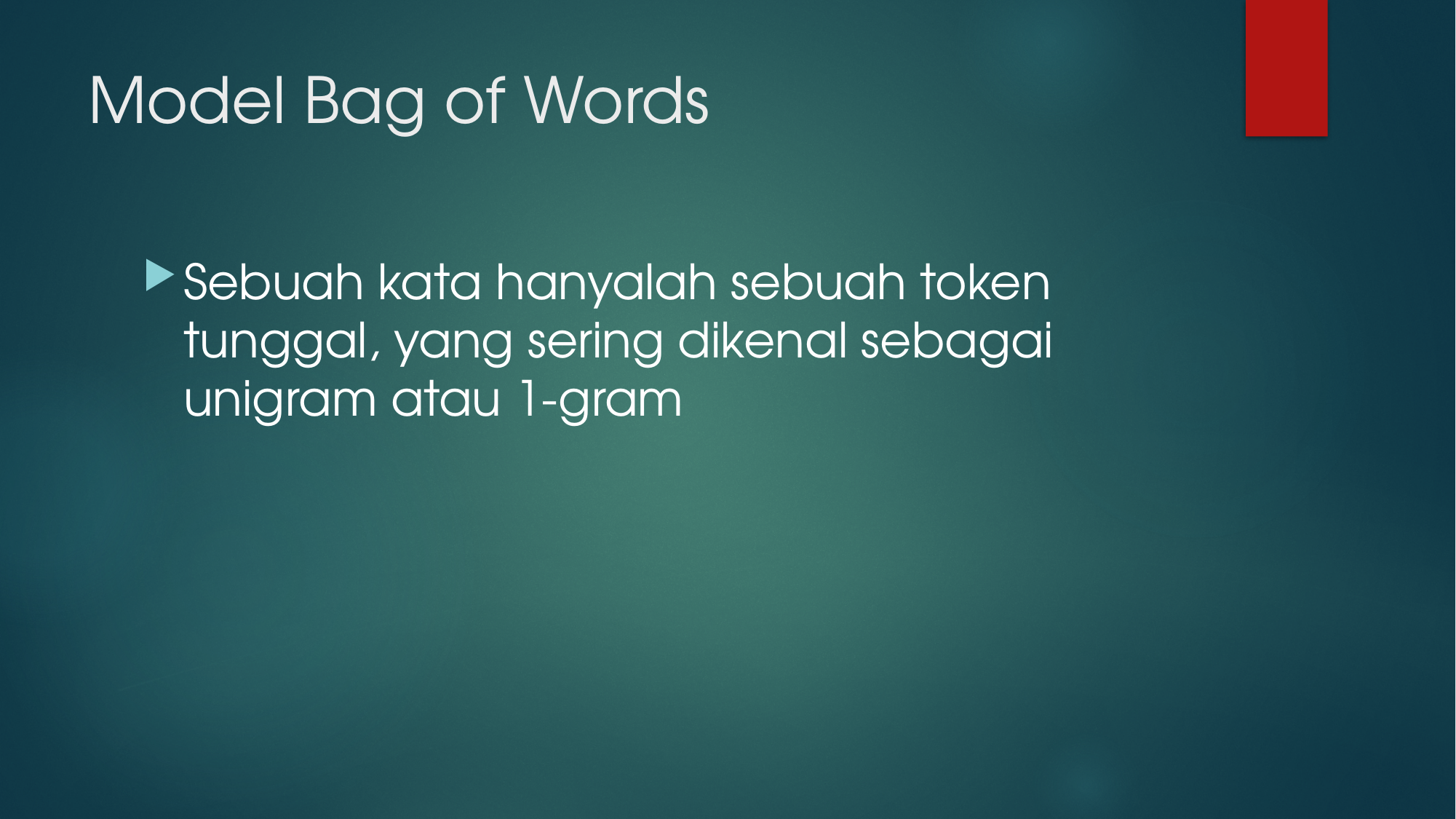

# Model Bag of Words
Sebuah kata hanyalah sebuah token tunggal, yang sering dikenal sebagai unigram atau 1-gram